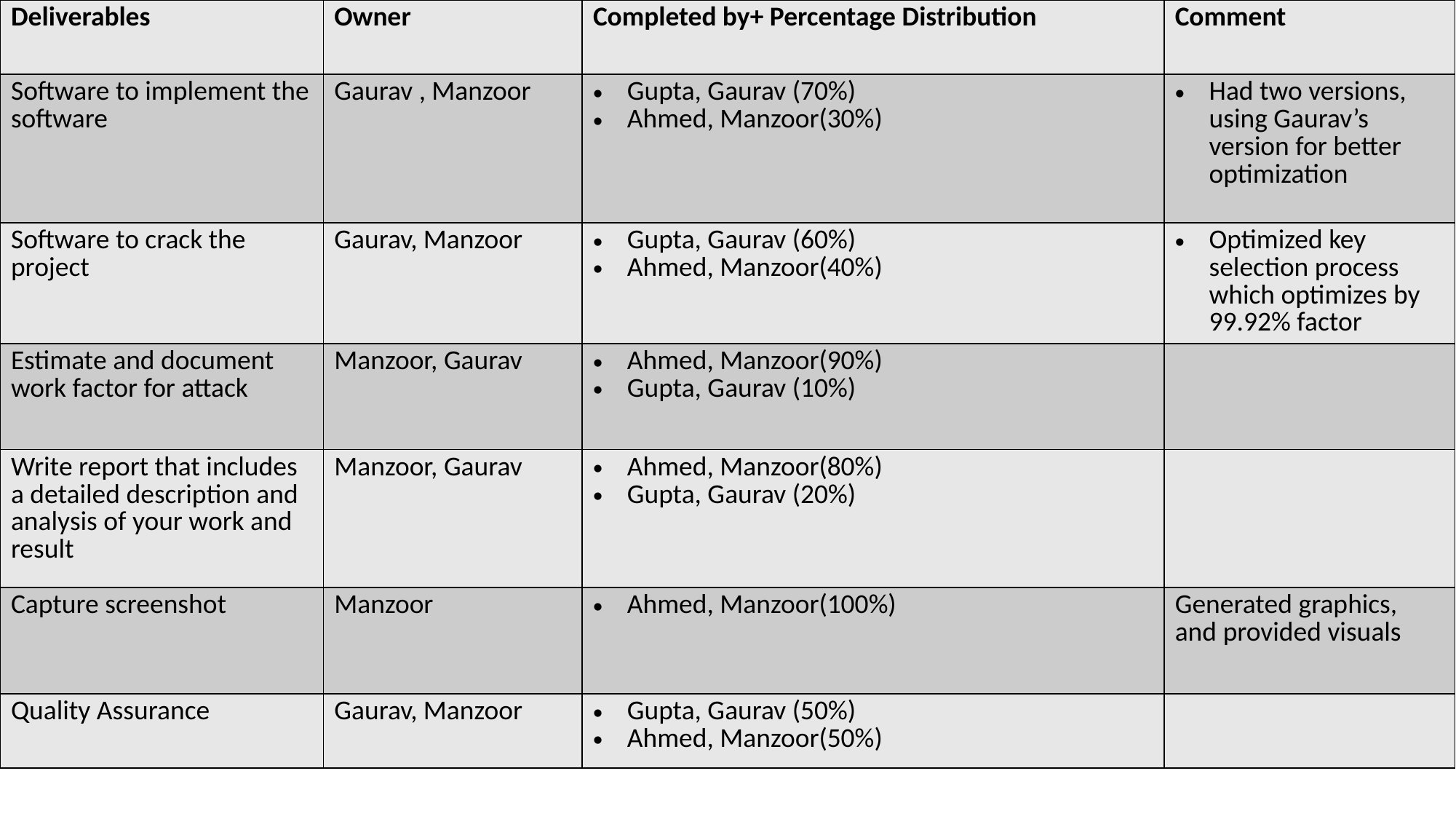

| Deliverables | Owner | Completed by+ Percentage Distribution | Comment |
| --- | --- | --- | --- |
| Software to implement the software | Gaurav , Manzoor | Gupta, Gaurav (70%) Ahmed, Manzoor(30%) | Had two versions, using Gaurav’s version for better optimization |
| Software to crack the project | Gaurav, Manzoor | Gupta, Gaurav (60%) Ahmed, Manzoor(40%) | Optimized key selection process which optimizes by 99.92% factor |
| Estimate and document work factor for attack | Manzoor, Gaurav | Ahmed, Manzoor(90%) Gupta, Gaurav (10%) |  |
| Write report that includes a detailed description and analysis of your work and result | Manzoor, Gaurav | Ahmed, Manzoor(80%) Gupta, Gaurav (20%) |  |
| Capture screenshot | Manzoor | Ahmed, Manzoor(100%) | Generated graphics, and provided visuals |
| Quality Assurance | Gaurav, Manzoor | Gupta, Gaurav (50%) Ahmed, Manzoor(50%) |  |